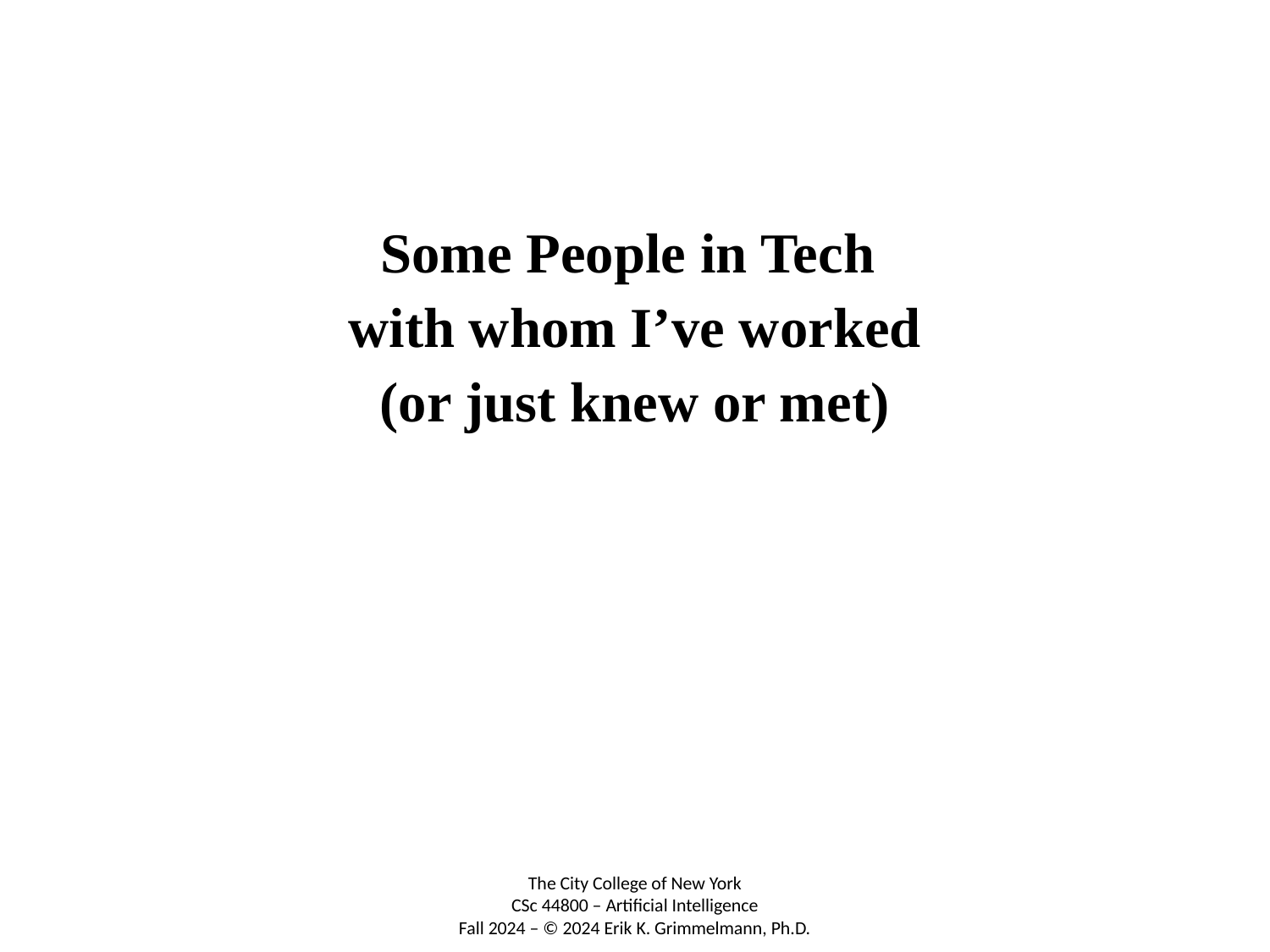

# Some People in Tech with whom I’ve worked (or just knew or met)